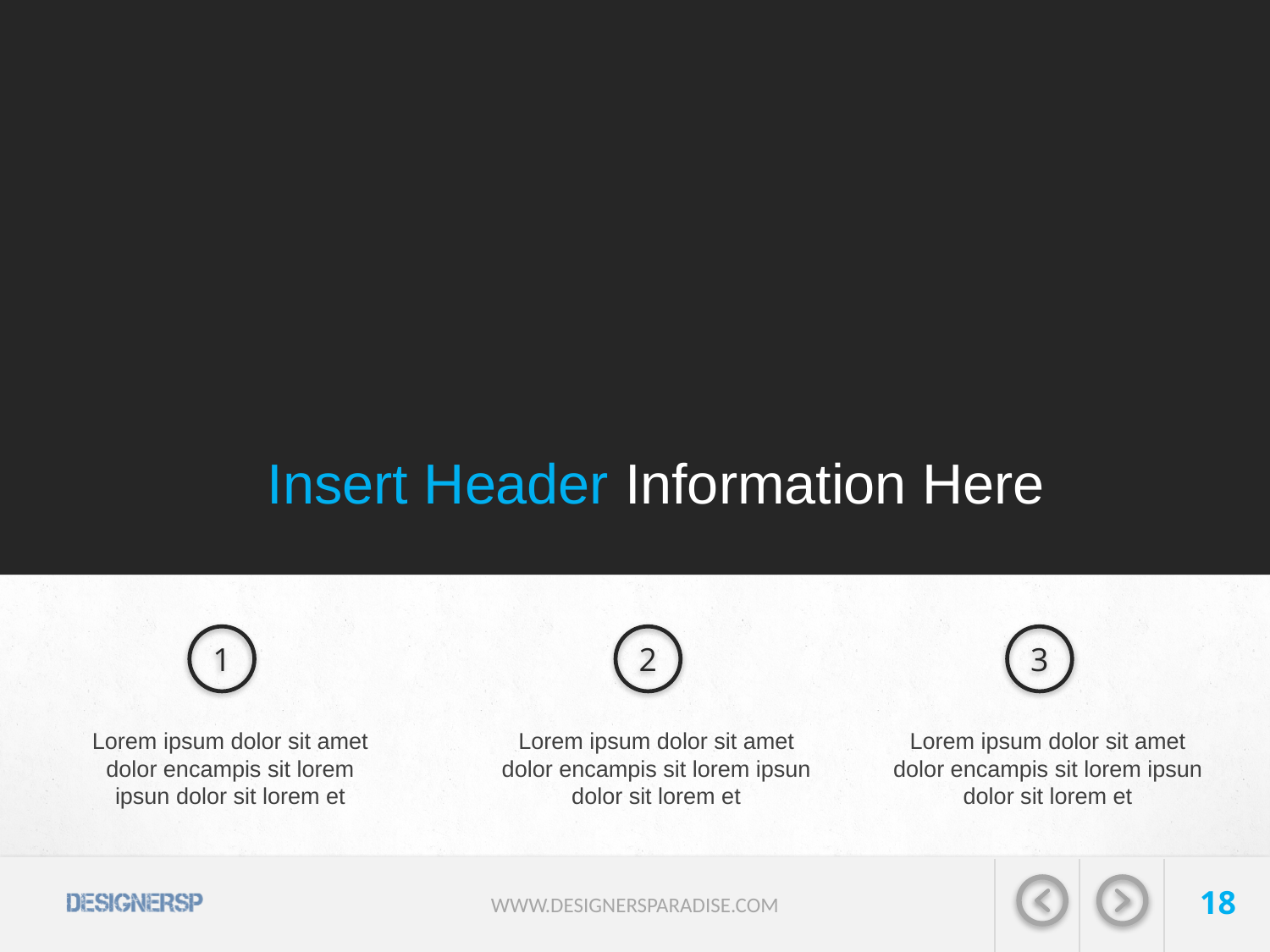

# Insert Header Information Here
1
2
3
Lorem ipsum dolor sit amet dolor encampis sit lorem ipsun dolor sit lorem et

Lorem ipsum dolor sit amet dolor encampis sit lorem ipsun dolor sit lorem et
Lorem ipsum dolor sit amet dolor encampis sit lorem ipsun dolor sit lorem et
18
WWW.DESIGNERSPARADISE.COM